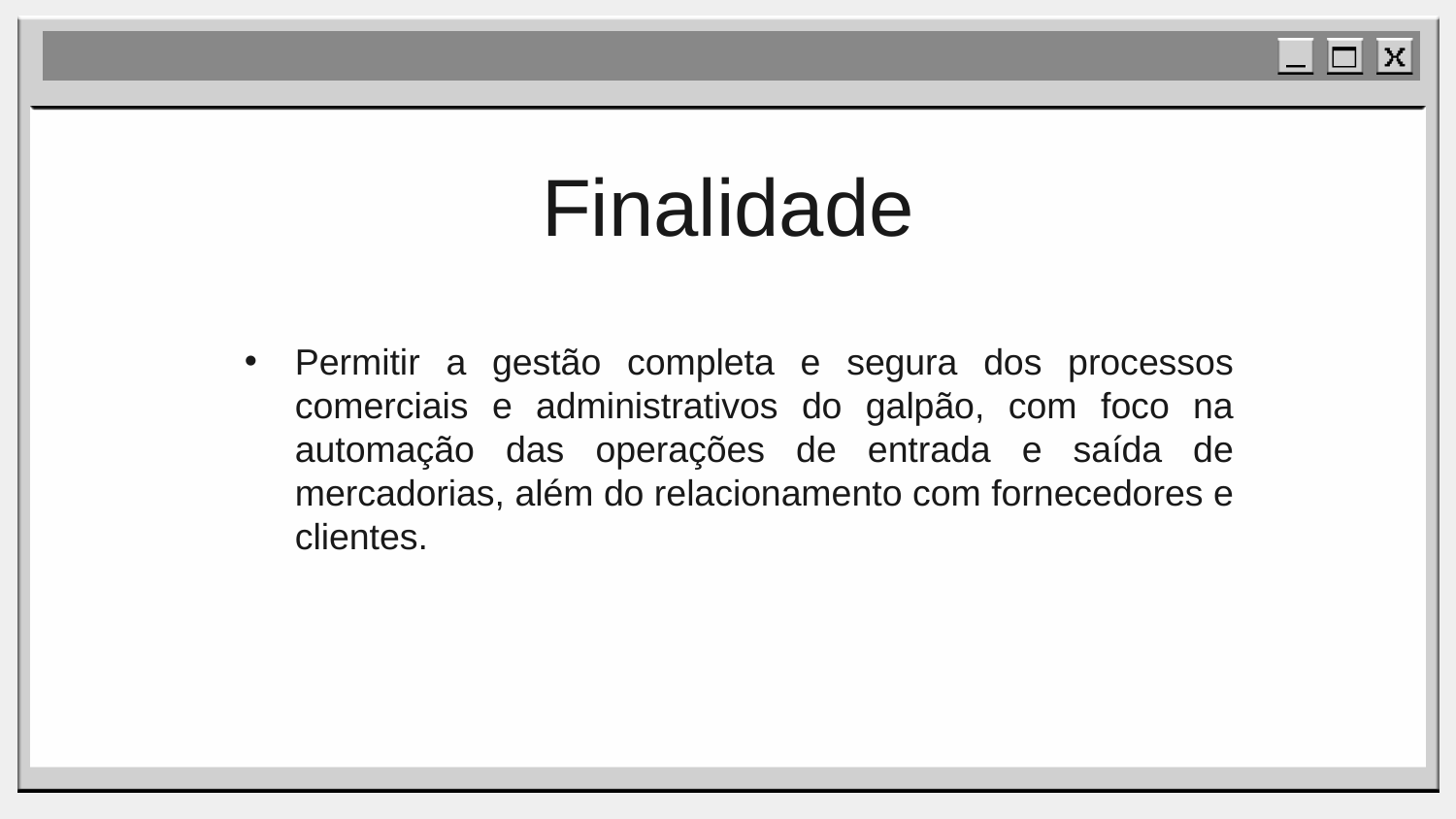

# Finalidade
Permitir a gestão completa e segura dos processos comerciais e administrativos do galpão, com foco na automação das operações de entrada e saída de mercadorias, além do relacionamento com fornecedores e clientes.